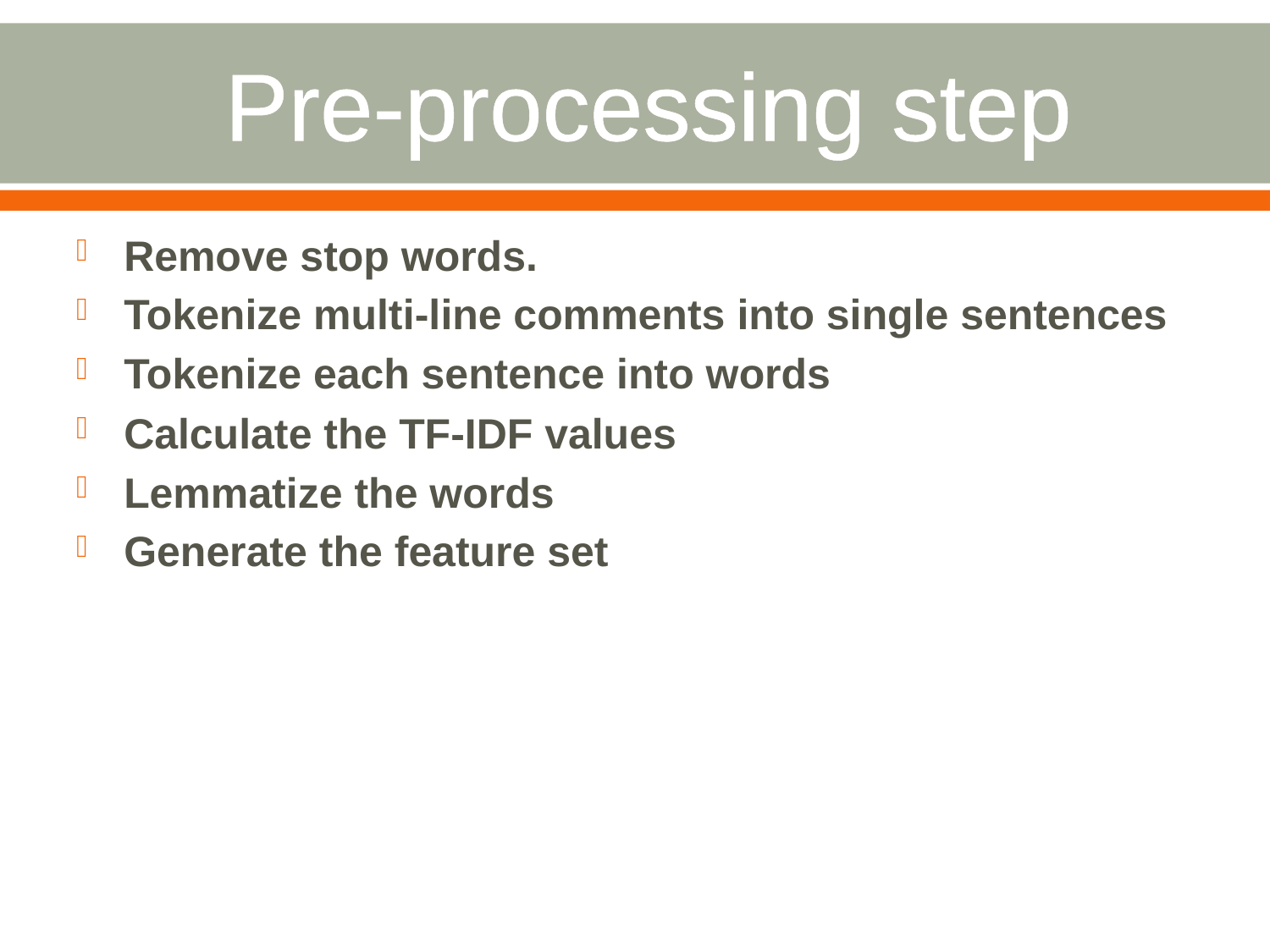

# Pre-processing step
Remove stop words.
Tokenize multi-line comments into single sentences
Tokenize each sentence into words
Calculate the TF-IDF values
Lemmatize the words
Generate the feature set